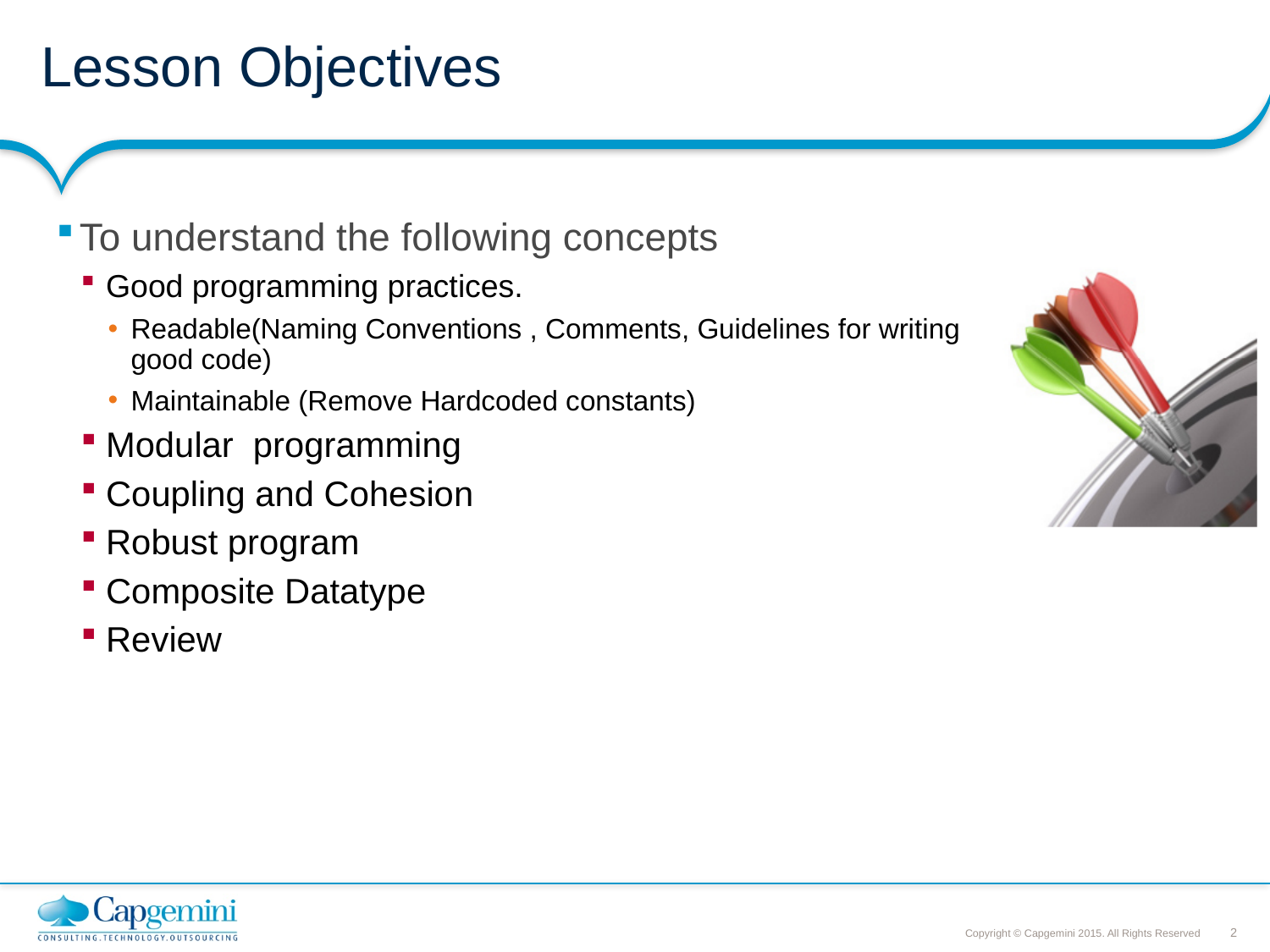

# Lesson Objectives
To understand the following concepts
Good programming practices.
Readable(Naming Conventions , Comments, Guidelines for writing good code)
Maintainable (Remove Hardcoded constants)
Modular  programming
Coupling and Cohesion
Robust program
Composite Datatype
Review